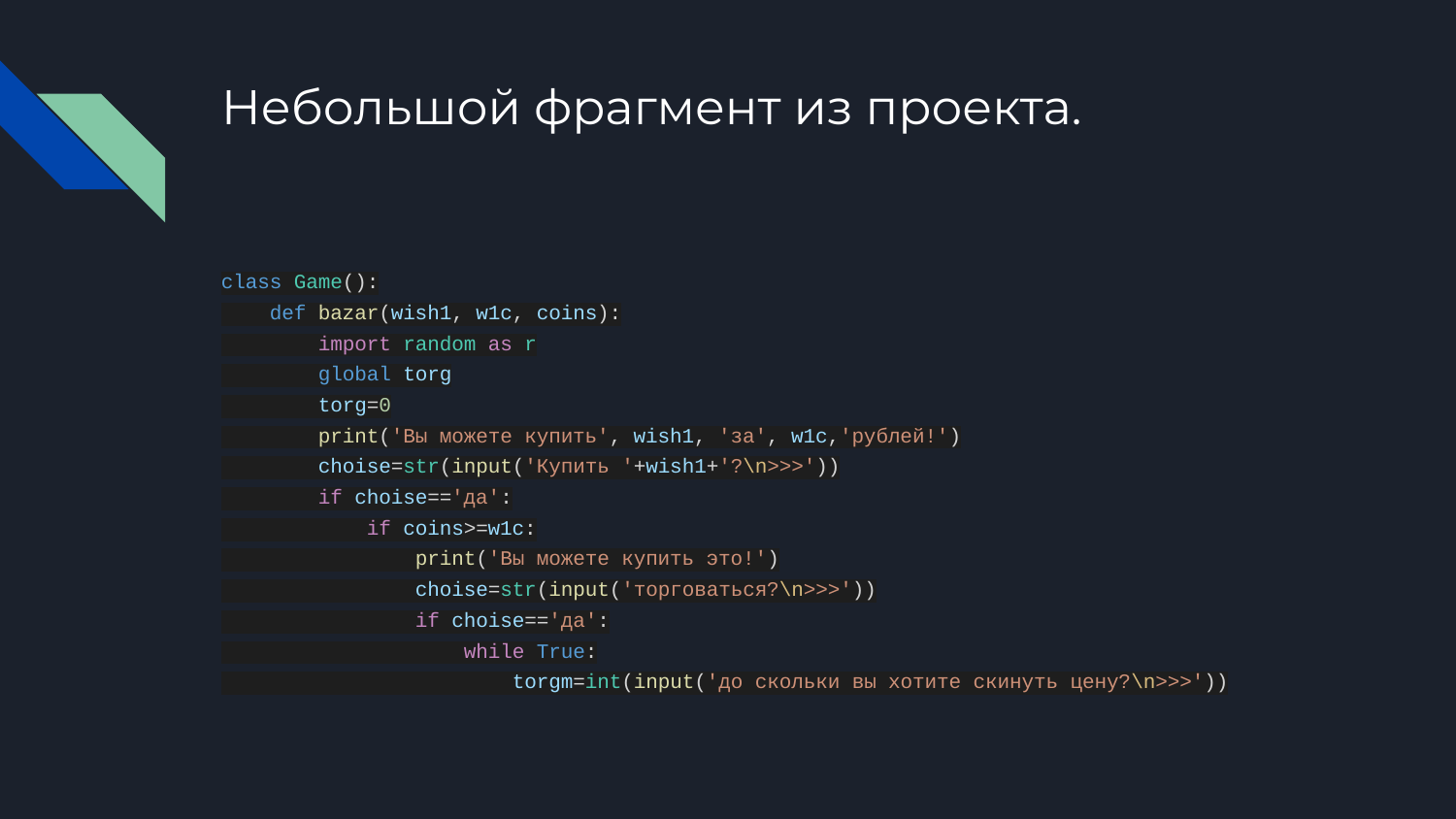

# Небольшой фрагмент из проекта.
class Game():
    def bazar(wish1, w1c, coins):
        import random as r
        global torg
        torg=0
        print('Вы можете купить', wish1, 'за', w1c,'рублей!')
        choise=str(input('Купить '+wish1+'?\n>>>'))
        if choise=='да':
            if coins>=w1c:
                print('Вы можете купить это!')
                choise=str(input('торговаться?\n>>>'))
                if choise=='да':
                    while True:
                        torgm=int(input('до скольки вы хотите скинуть цену?\n>>>'))